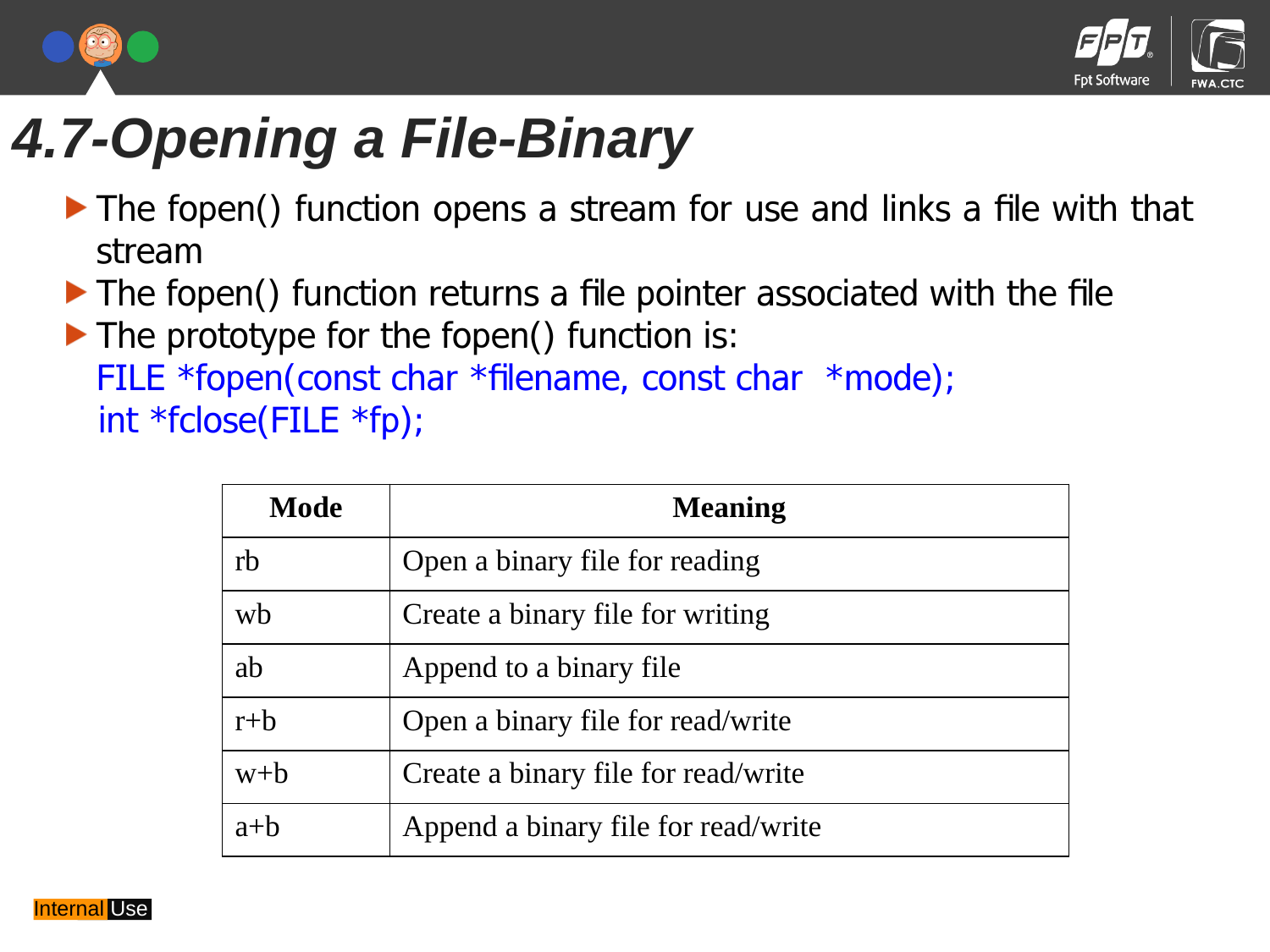

4.7-Opening a File-Binary
The fopen() function opens a stream for use and links a file with that stream
The fopen() function returns a file pointer associated with the file
The prototype for the fopen() function is:
	FILE *fopen(const char *filename, const char  *mode);
   int *fclose(FILE *fp);

| Mode | Meaning |
| --- | --- |
| rb | Open a binary file for reading |
| wb | Create a binary file for writing |
| ab | Append to a binary file |
| r+b | Open a binary file for read/write |
| w+b | Create a binary file for read/write |
| a+b | Append a binary file for read/write |